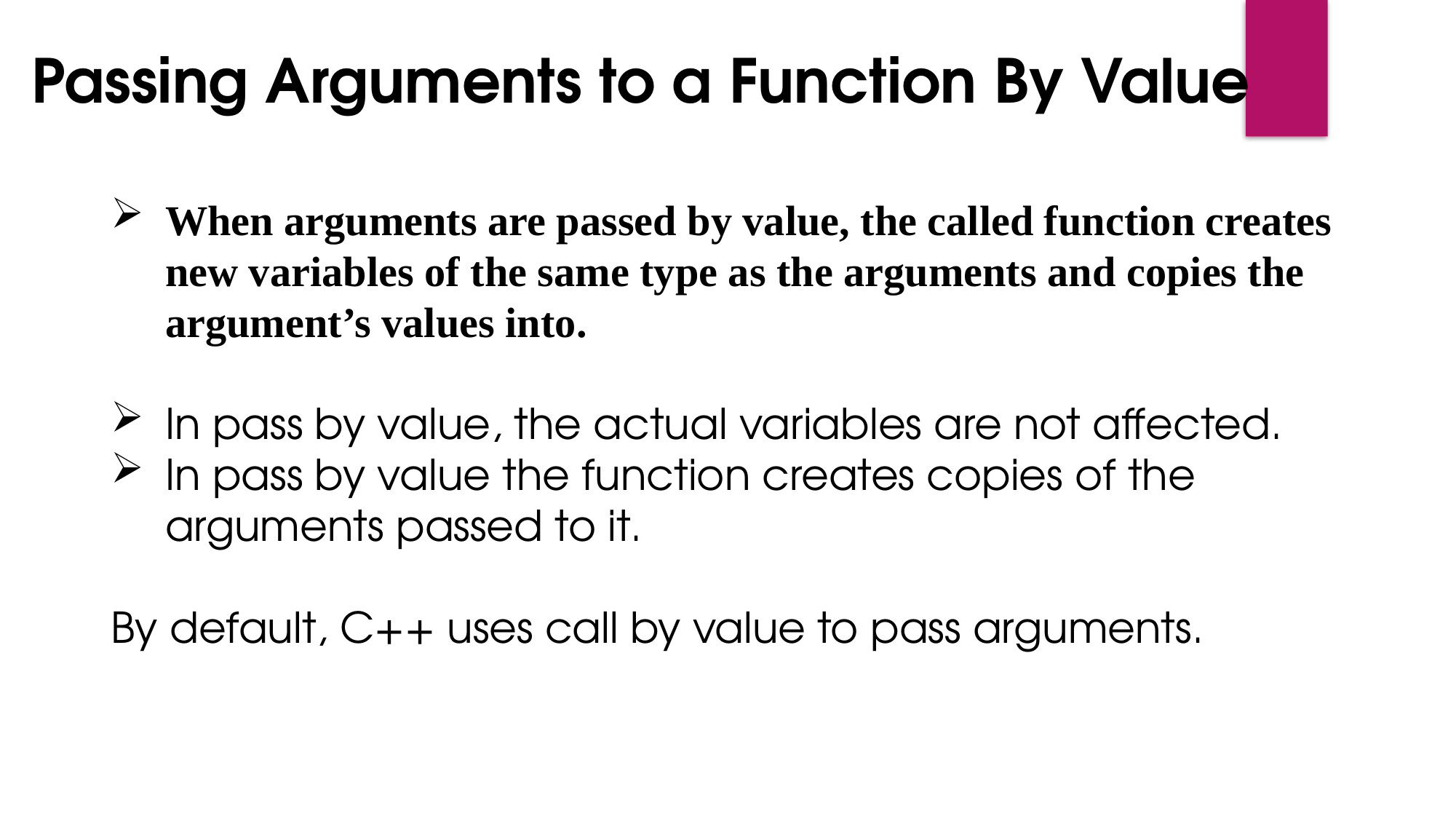

Passing Arguments to a Function By Value
When arguments are passed by value, the called function creates new variables of the same type as the arguments and copies the argument’s values into.

In pass by value, the actual variables are not affected.
In pass by value the function creates copies of the arguments passed to it.

By default, C++ uses call by value to pass arguments.